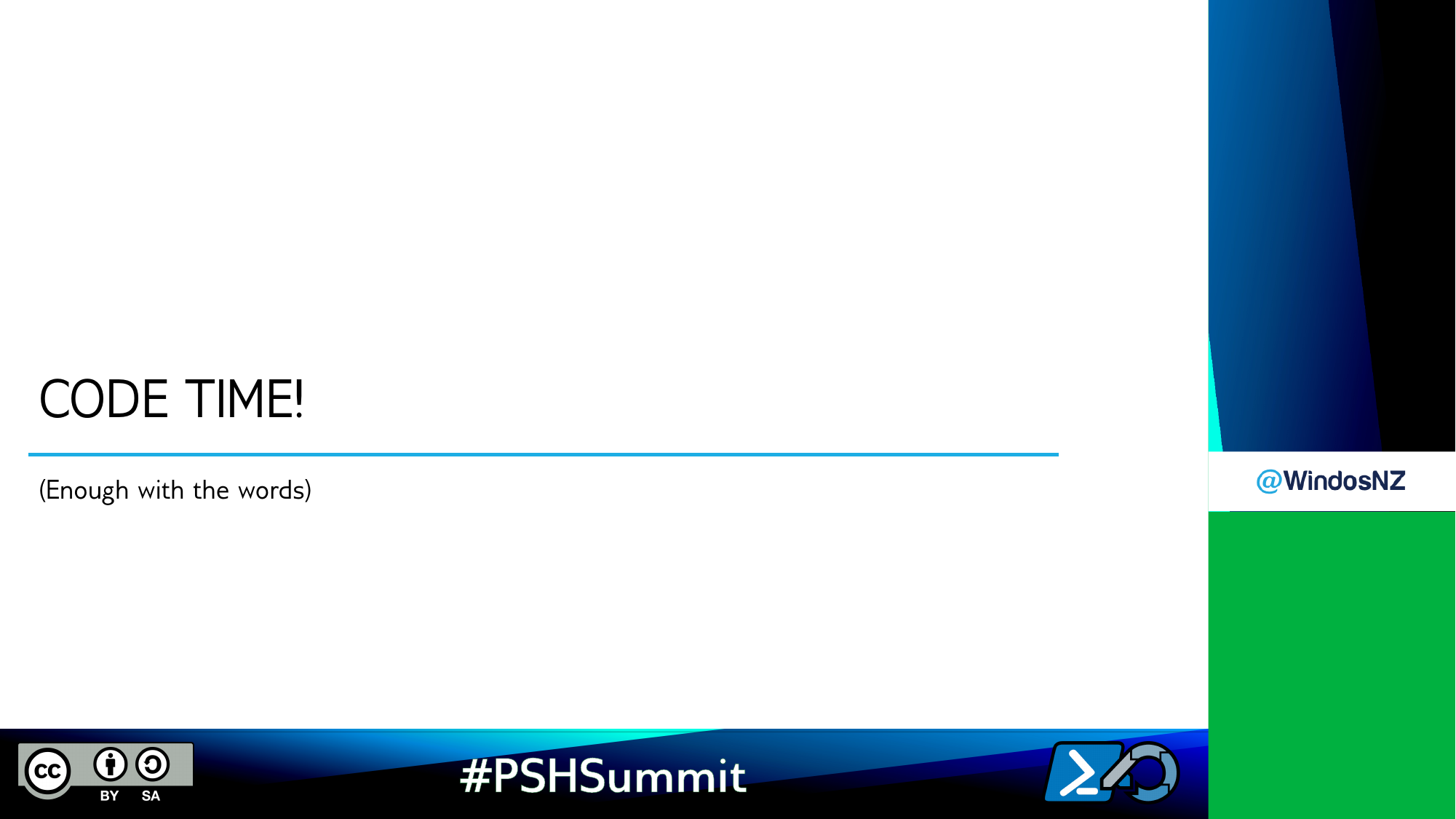

# Code time!
(Enough with the words)